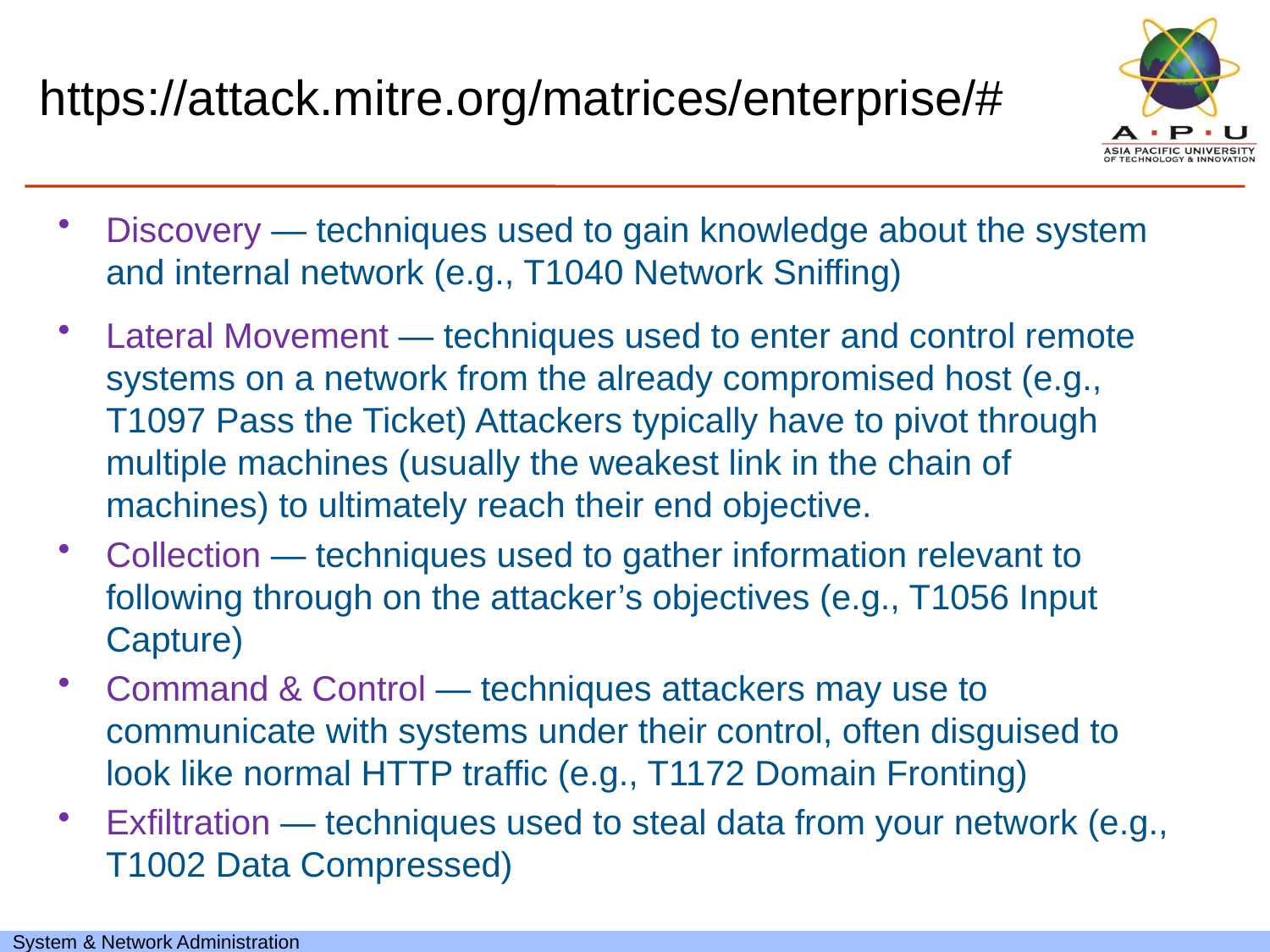

# https://attack.mitre.org/matrices/enterprise/#
Discovery — techniques used to gain knowledge about the system and internal network (e.g., T1040 Network Sniffing)
Lateral Movement — techniques used to enter and control remote systems on a network from the already compromised host (e.g., T1097 Pass the Ticket) Attackers typically have to pivot through multiple machines (usually the weakest link in the chain of machines) to ultimately reach their end objective.
Collection — techniques used to gather information relevant to following through on the attacker’s objectives (e.g., T1056 Input Capture)
Command & Control — techniques attackers may use to communicate with systems under their control, often disguised to look like normal HTTP traffic (e.g., T1172 Domain Fronting)
Exfiltration — techniques used to steal data from your network (e.g., T1002 Data Compressed)